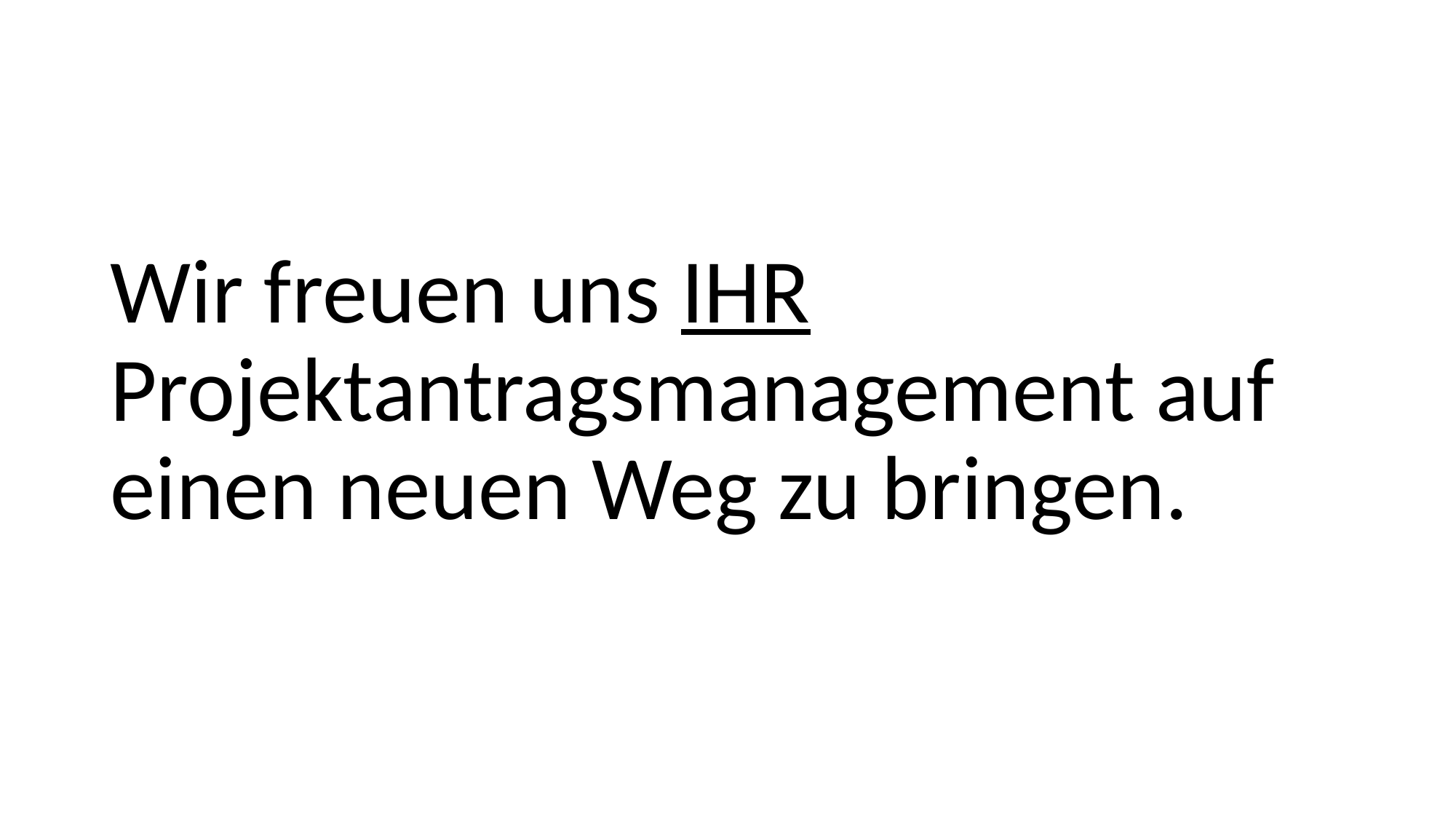

# Wir freuen uns IHR Projektantragsmanagement auf einen neuen Weg zu bringen.